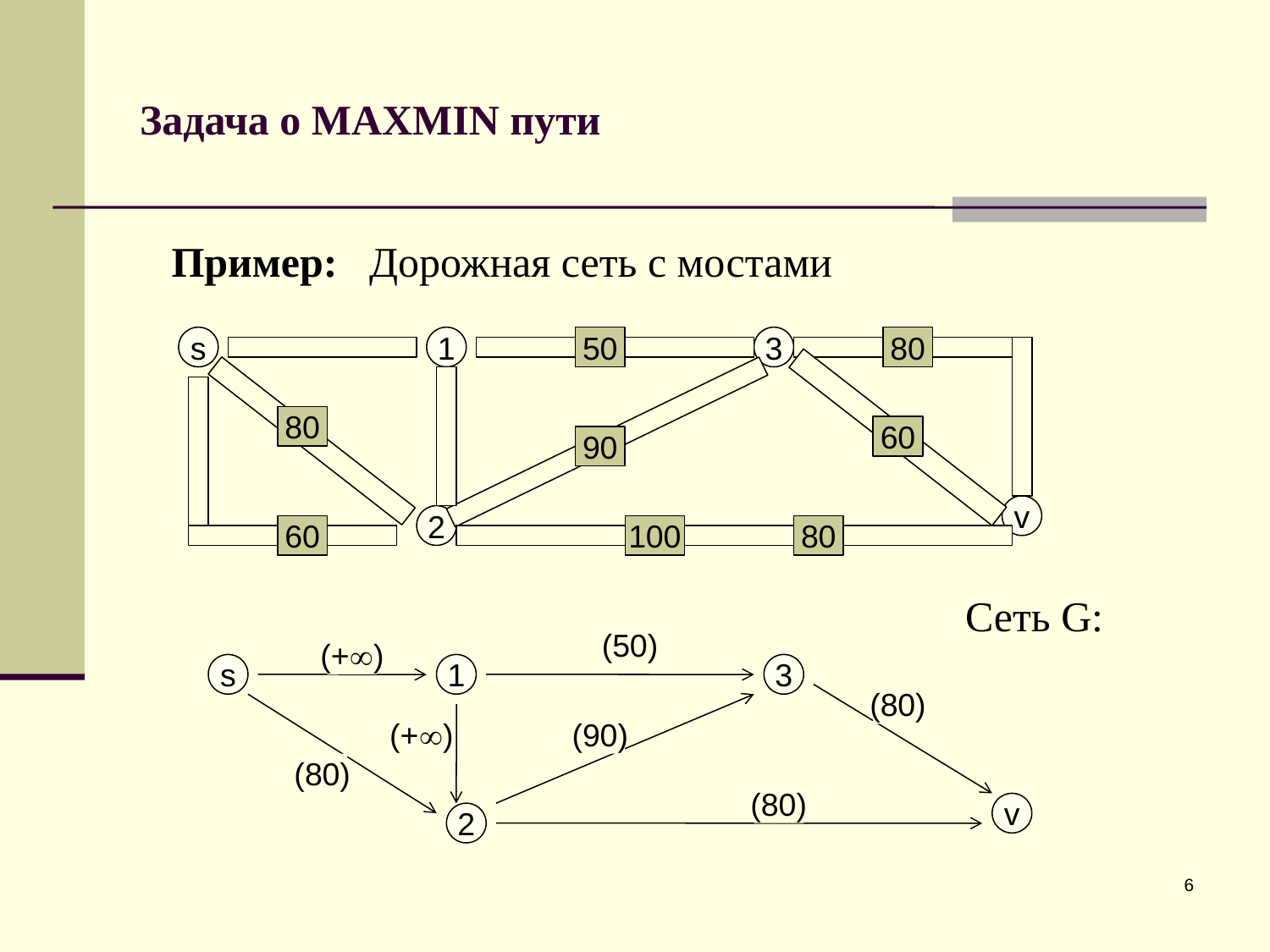

# Задача о MAXMIN пути
Пример:   Дорожная сеть с мостами

                                                                           Сеть G:

s
1
50
3
80

80

60

90

v
2
60
100
80

(50)
(+∞)
s
1
3
(80)
(+∞)
(90)
(80)
(80)
v
2
6